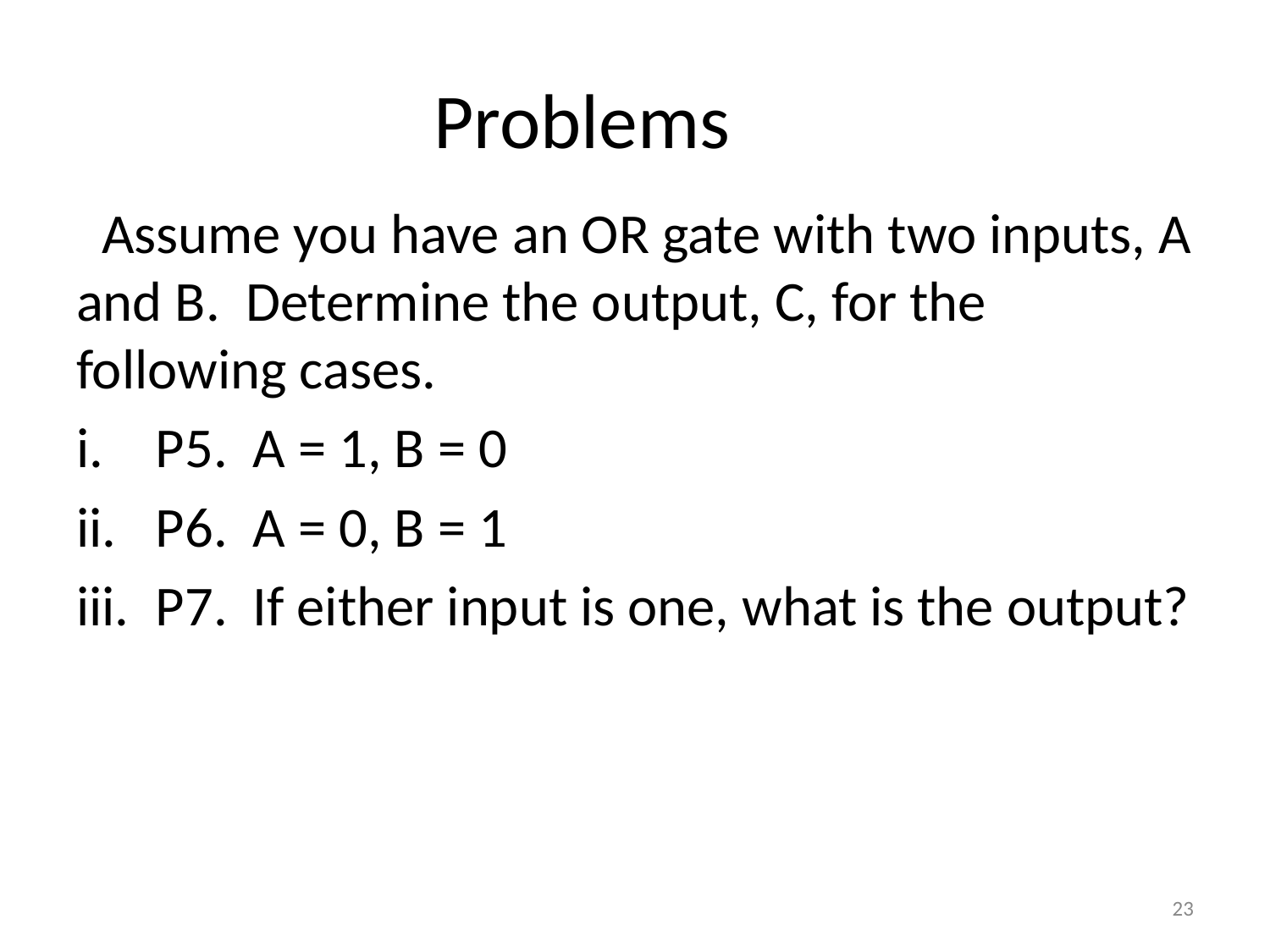

# Problems
  Assume you have an OR gate with two inputs, A and B.  Determine the output, C, for the following cases.
P5.  A = 1, B = 0
P6.  A = 0, B = 1
P7.  If either input is one, what is the output?

23